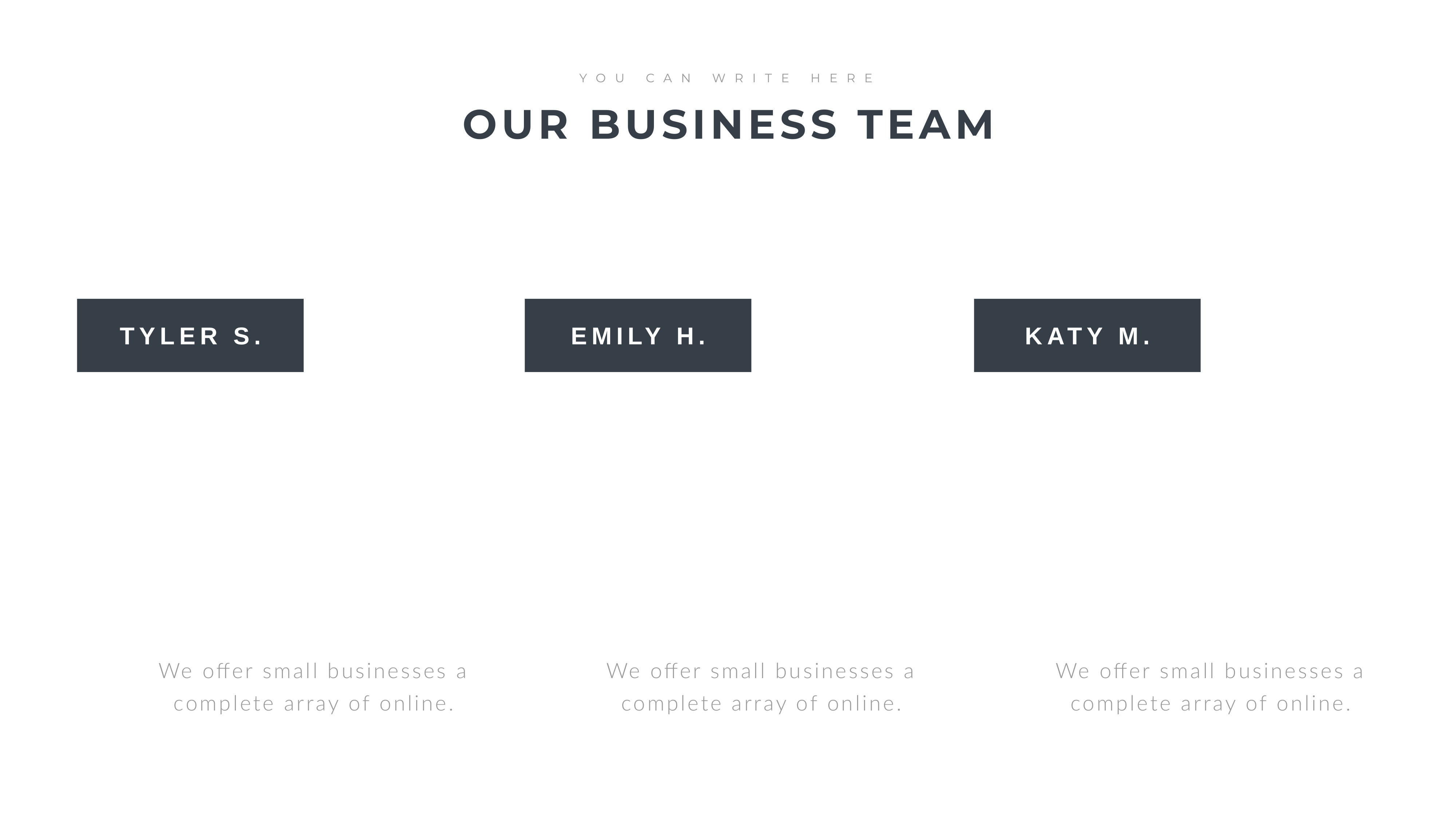

YOU CAN WRITE HERE
OUR BUSINESS TEAM

TYLER S.

EMILY H.

KATY M.
We offer small businesses a complete array of online.
We offer small businesses a complete array of online.
We offer small businesses a complete array of online.